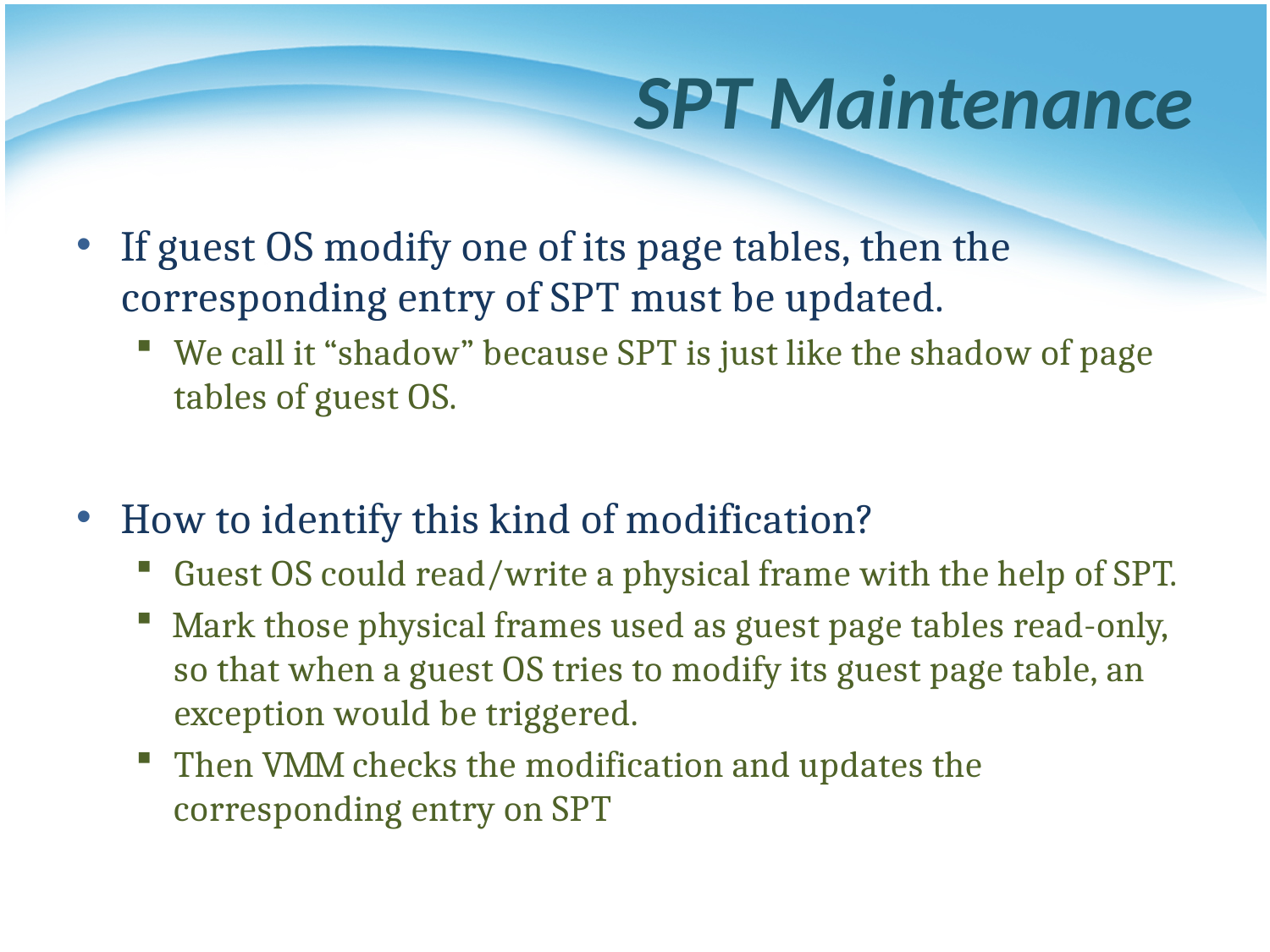

# SPT Maintenance
If guest OS modify one of its page tables, then the corresponding entry of SPT must be updated.
We call it “shadow” because SPT is just like the shadow of page tables of guest OS.

How to identify this kind of modification?
Guest OS could read/write a physical frame with the help of SPT.
Mark those physical frames used as guest page tables read-only, so that when a guest OS tries to modify its guest page table, an exception would be triggered.
Then VMM checks the modification and updates the corresponding entry on SPT